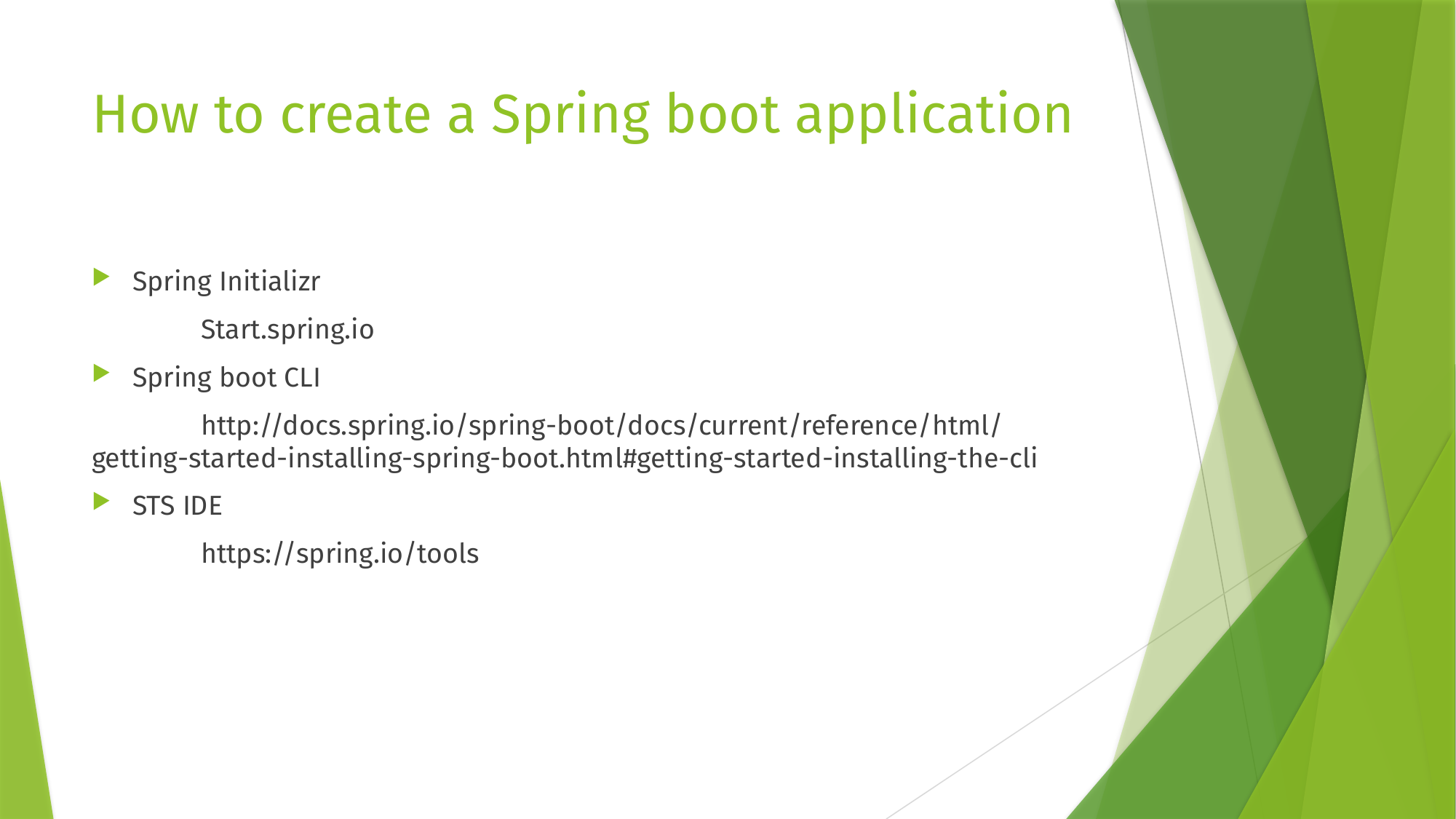

# How to create a Spring boot application
Spring Initializr
	Start.spring.io
Spring boot CLI
	http://docs.spring.io/spring-boot/docs/current/reference/html/getting-started-installing-spring-boot.html#getting-started-installing-the-cli
STS IDE
	https://spring.io/tools